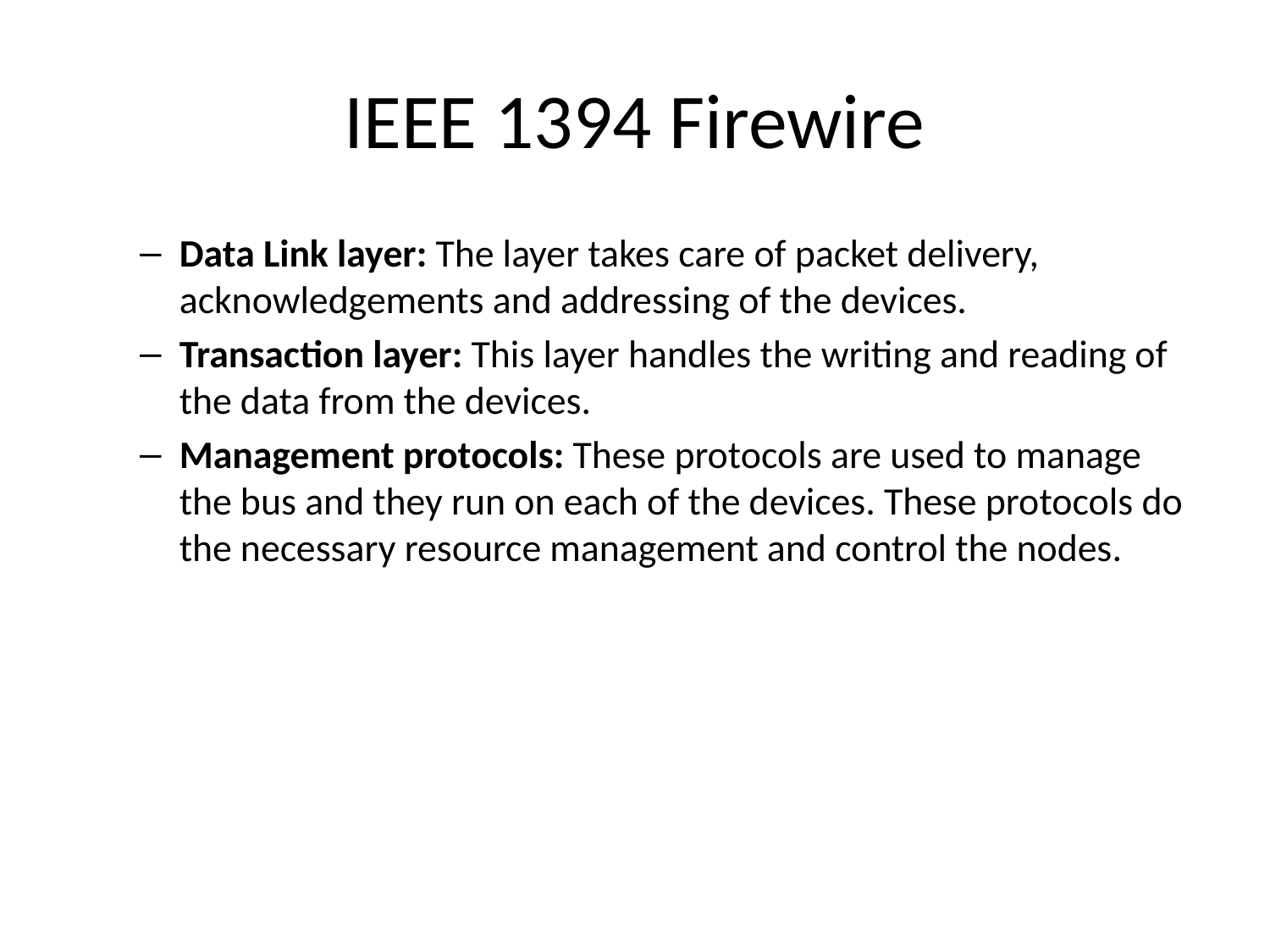

# IEEE 1394 Firewire
Data Link layer: The layer takes care of packet delivery, acknowledgements and addressing of the devices.
Transaction layer: This layer handles the writing and reading of the data from the devices.
Management protocols: These protocols are used to manage the bus and they run on each of the devices. These protocols do the necessary resource management and control the nodes.